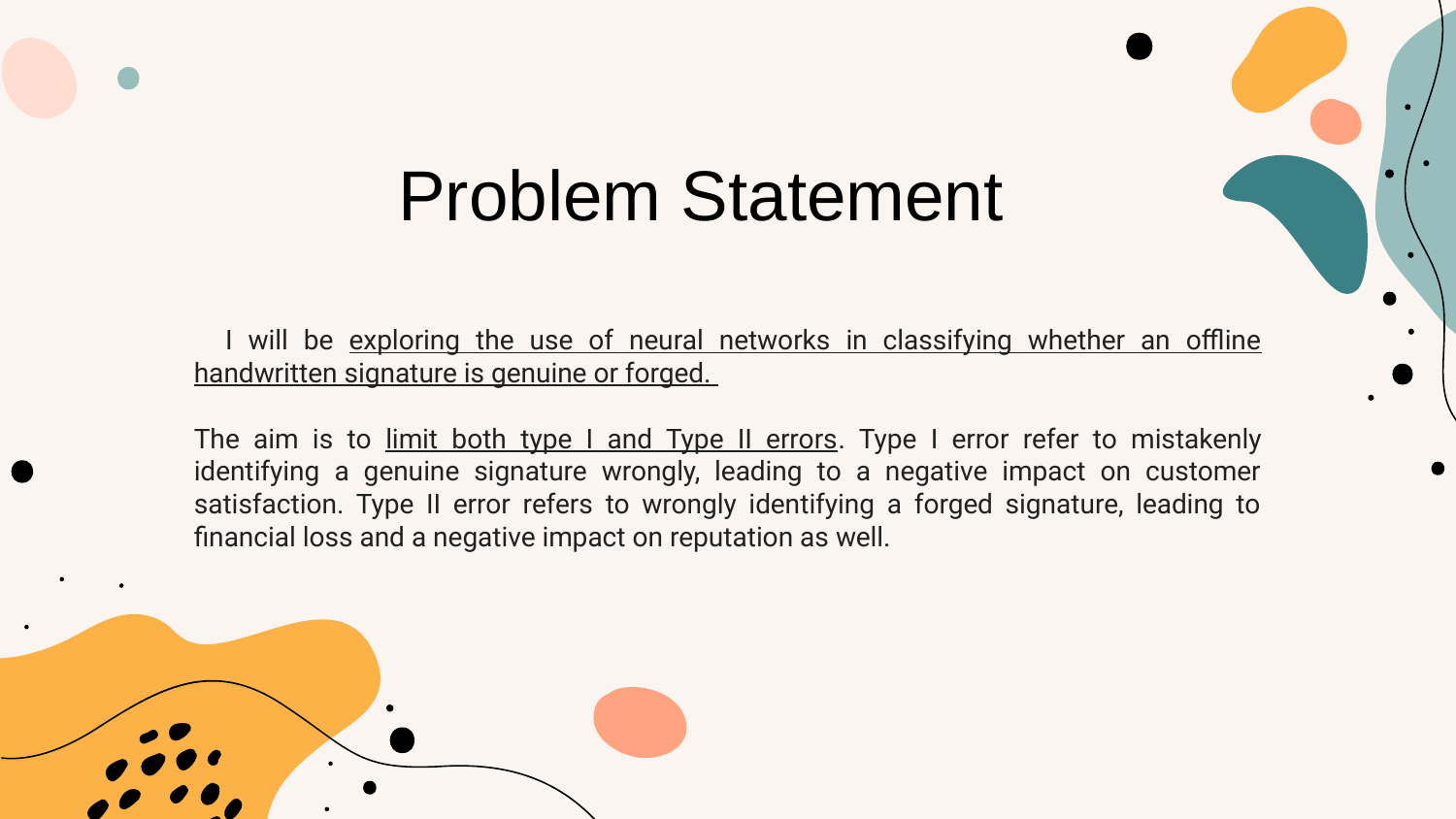

# Problem Statement
  I will be exploring the use of neural networks in classifying whether an offline handwritten signature is genuine or forged.

The aim is to limit both type I and Type II errors. Type I error refer to mistakenly identifying a genuine signature wrongly, leading to a negative impact on customer satisfaction. Type II error refers to wrongly identifying a forged signature, leading to financial loss and a negative impact on reputation as well.